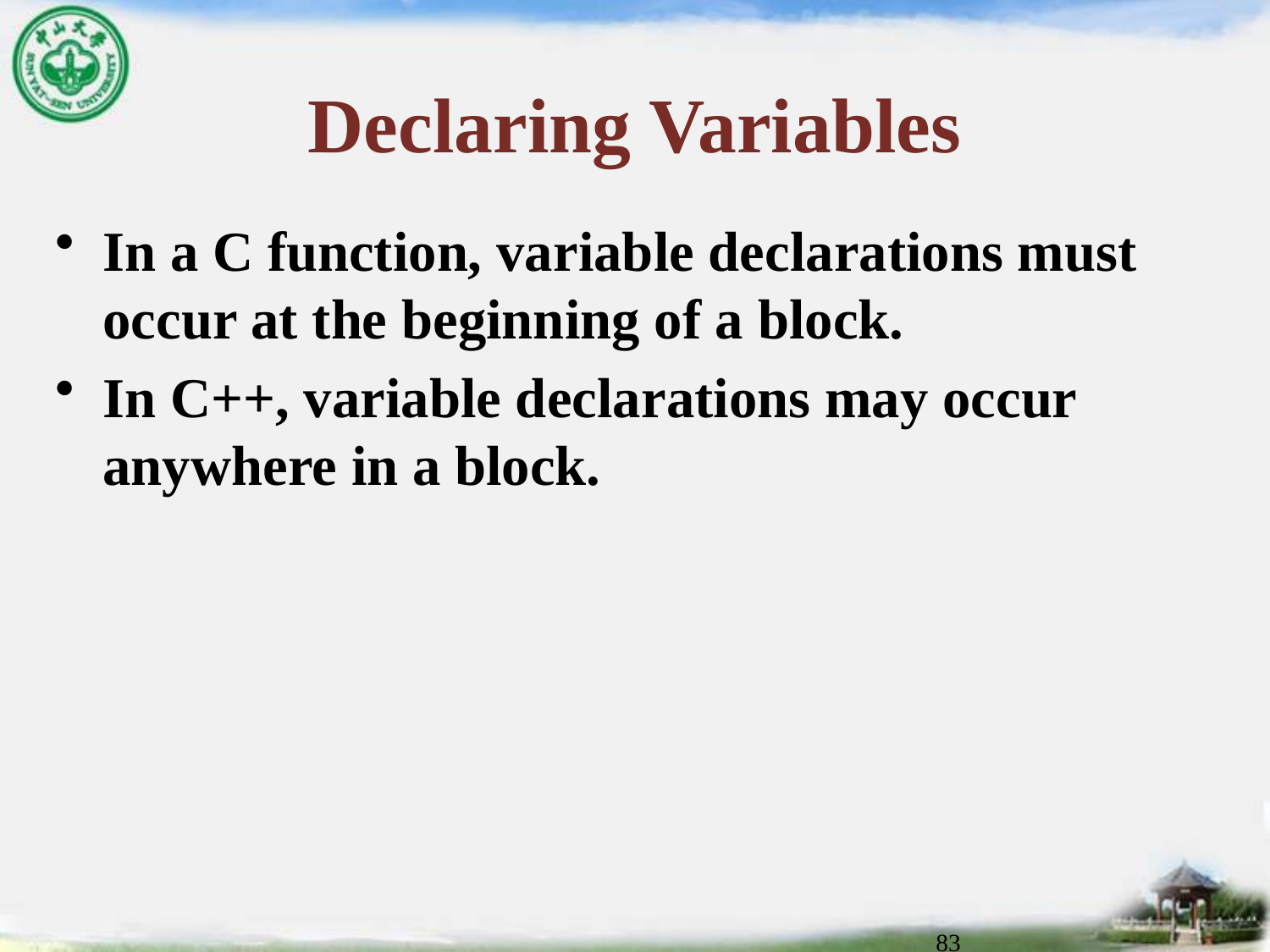

# Declaring Variables
In a C function, variable declarations must occur at the beginning of a block.
In C++, variable declarations may occur anywhere in a block.
83